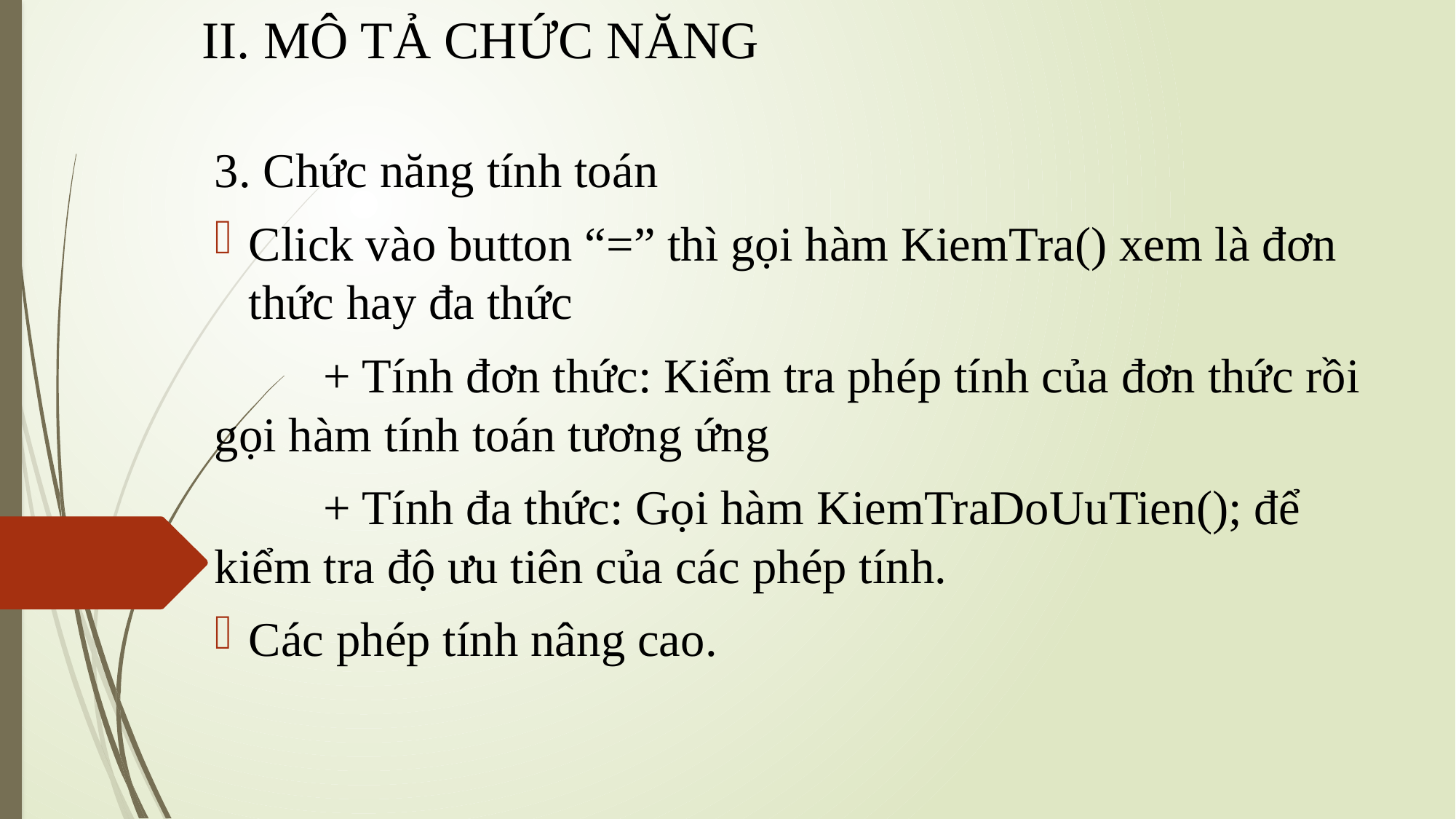

# II. MÔ TẢ CHỨC NĂNG
3. Chức năng tính toán
Click vào button “=” thì gọi hàm KiemTra() xem là đơn thức hay đa thức
	+ Tính đơn thức: Kiểm tra phép tính của đơn thức rồi gọi hàm tính toán tương ứng
	+ Tính đa thức: Gọi hàm KiemTraDoUuTien(); để kiểm tra độ ưu tiên của các phép tính.
Các phép tính nâng cao.